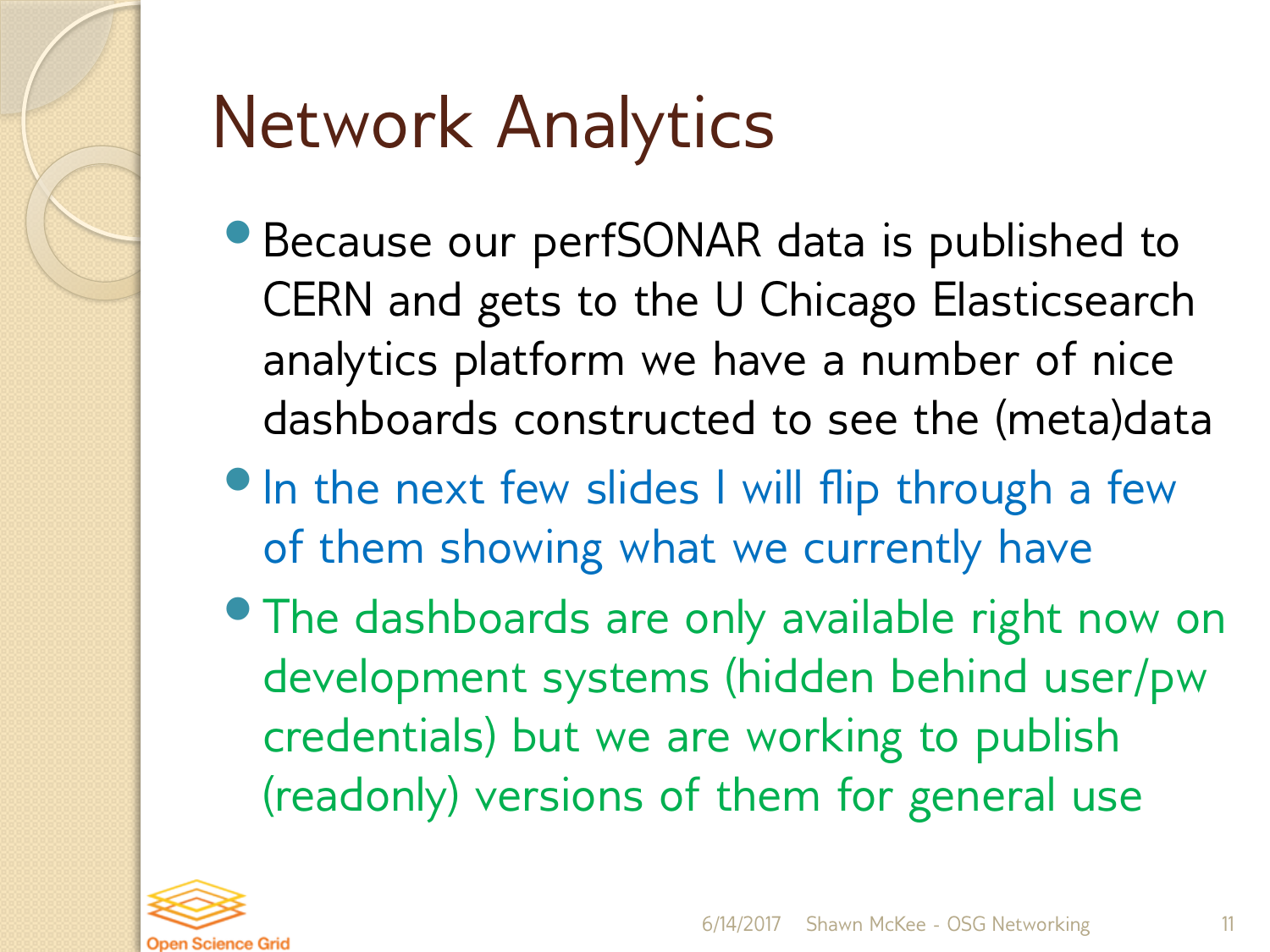

# Network Analytics
Because our perfSONAR data is published to CERN and gets to the U Chicago Elasticsearch analytics platform we have a number of nice dashboards constructed to see the (meta)data
In the next few slides I will flip through a few of them showing what we currently have
The dashboards are only available right now on development systems (hidden behind user/pw credentials) but we are working to publish (readonly) versions of them for general use
6/14/2017
Shawn McKee - OSG Networking
11